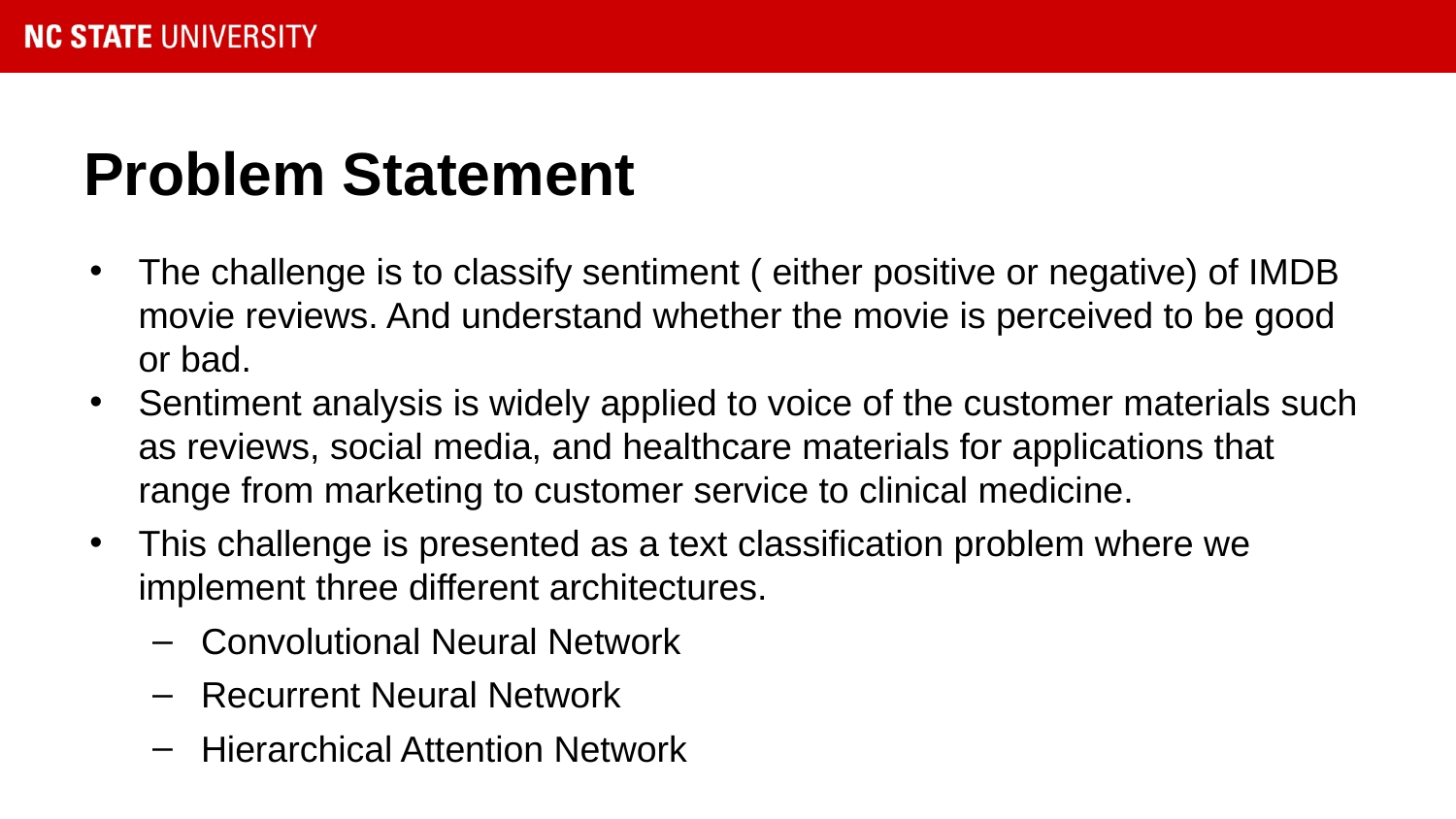

# Problem Statement
The challenge is to classify sentiment ( either positive or negative) of IMDB movie reviews. And understand whether the movie is perceived to be good or bad.
Sentiment analysis is widely applied to voice of the customer materials such as reviews, social media, and healthcare materials for applications that range from marketing to customer service to clinical medicine.
This challenge is presented as a text classification problem where we implement three different architectures.
Convolutional Neural Network
Recurrent Neural Network
Hierarchical Attention Network